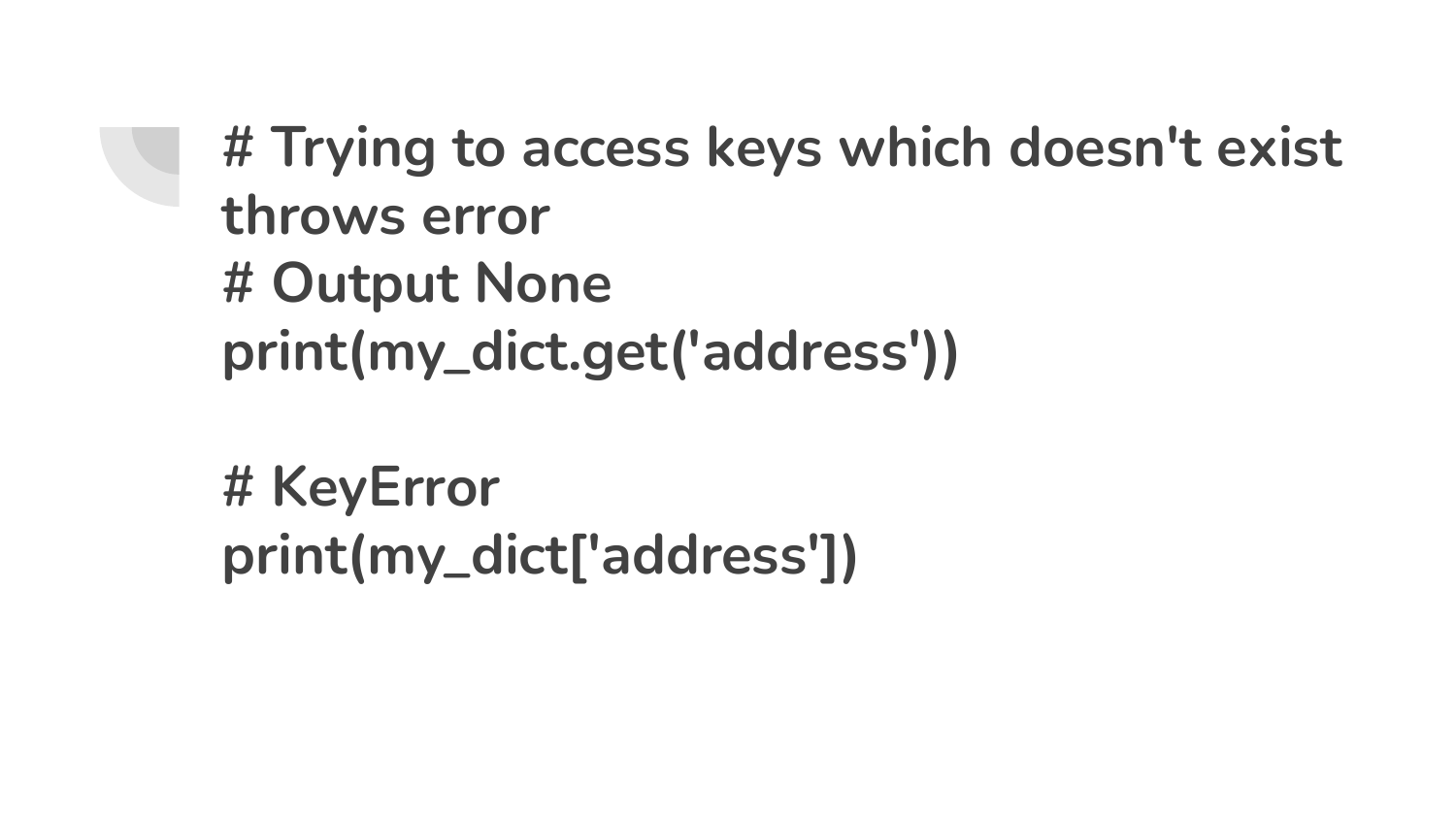

# # Trying to access keys which doesn't exist throws error
# Output None
print(my_dict.get('address'))

# KeyError
print(my_dict['address'])